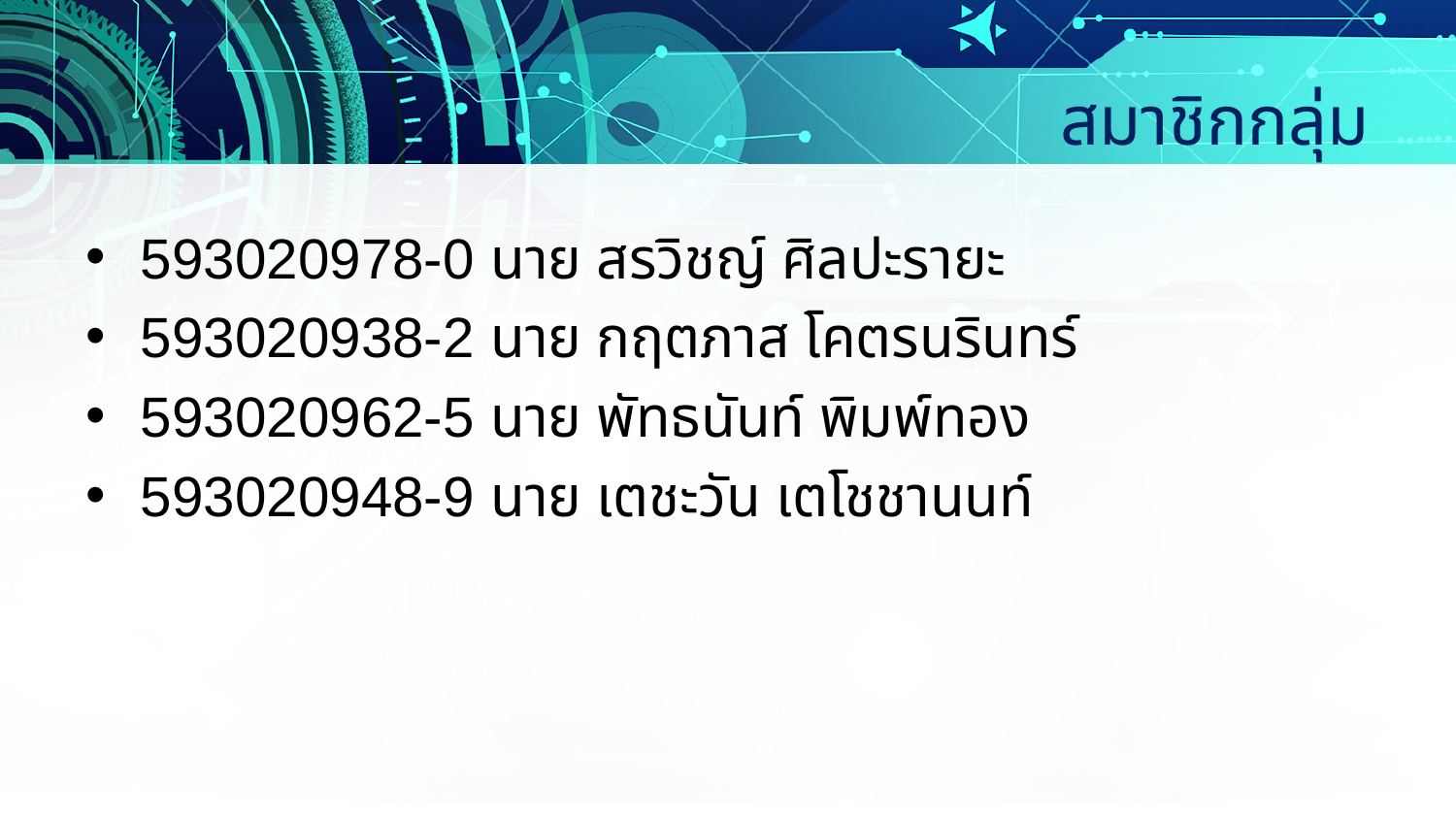

# สมาชิกกลุ่ม
593020978-0 นาย สรวิชญ์ ศิลปะรายะ
593020938-2 นาย กฤตภาส โคตรนรินทร์
593020962-5 นาย พัทธนันท์ พิมพ์ทอง
593020948-9 นาย เตชะวัน เตโชชานนท์